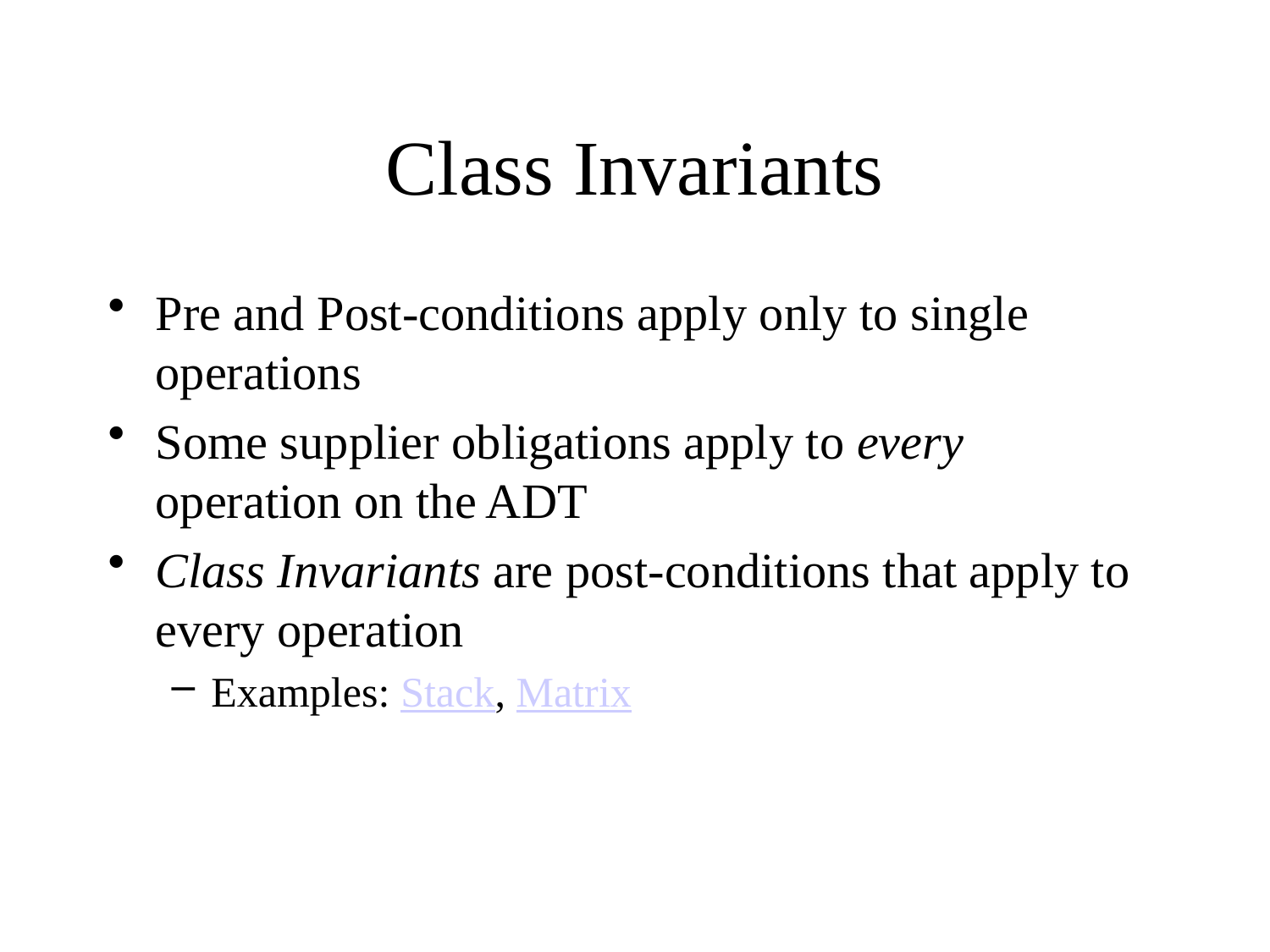

# Class Invariants
Pre and Post-conditions apply only to single operations
Some supplier obligations apply to every operation on the ADT
Class Invariants are post-conditions that apply to every operation
Examples: Stack, Matrix